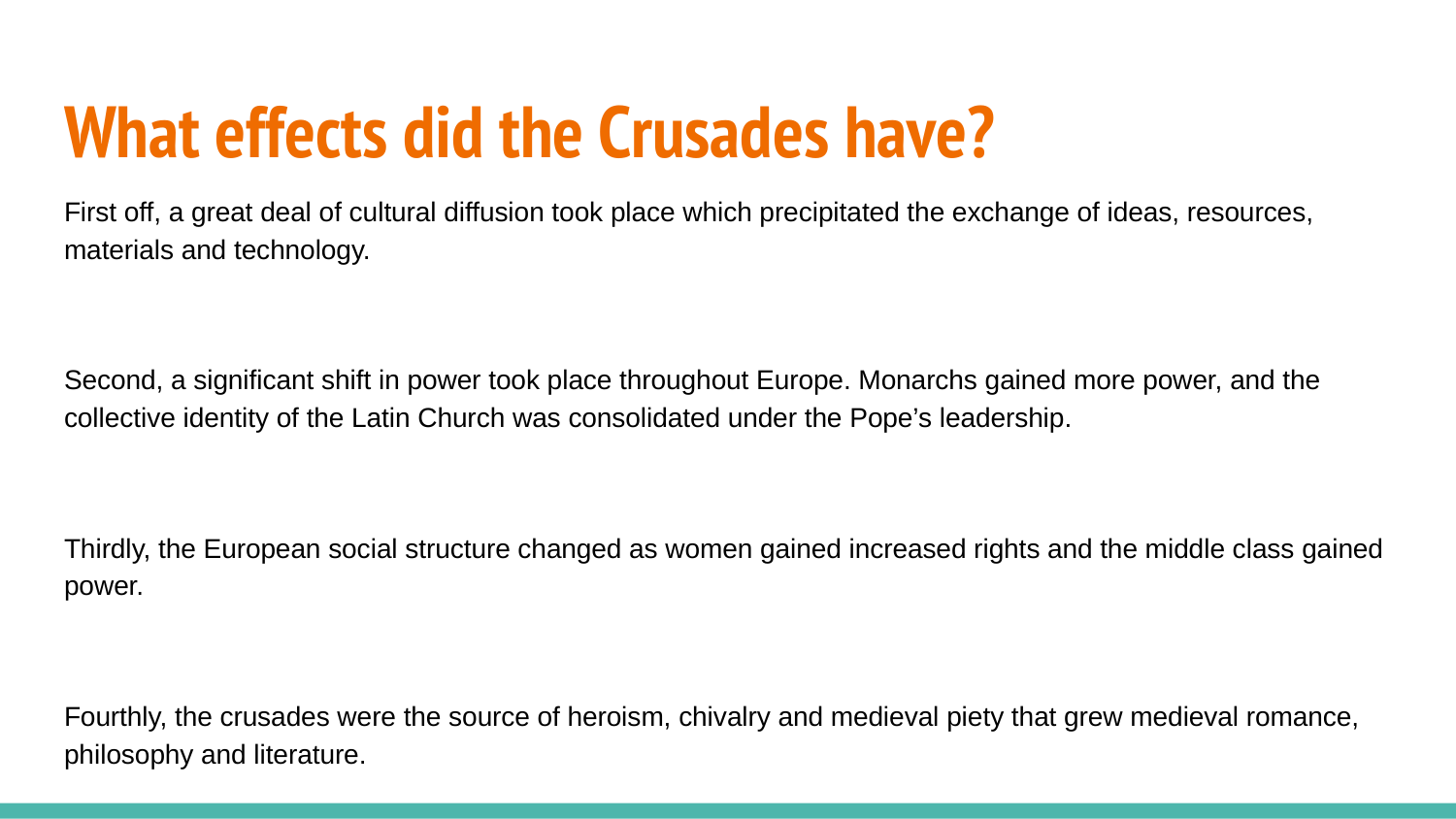

# What effects did the Crusades have?
First off, a great deal of cultural diffusion took place which precipitated the exchange of ideas, resources, materials and technology.
Second, a significant shift in power took place throughout Europe. Monarchs gained more power, and the collective identity of the Latin Church was consolidated under the Pope’s leadership.
Thirdly, the European social structure changed as women gained increased rights and the middle class gained power.
Fourthly, the crusades were the source of heroism, chivalry and medieval piety that grew medieval romance, philosophy and literature.